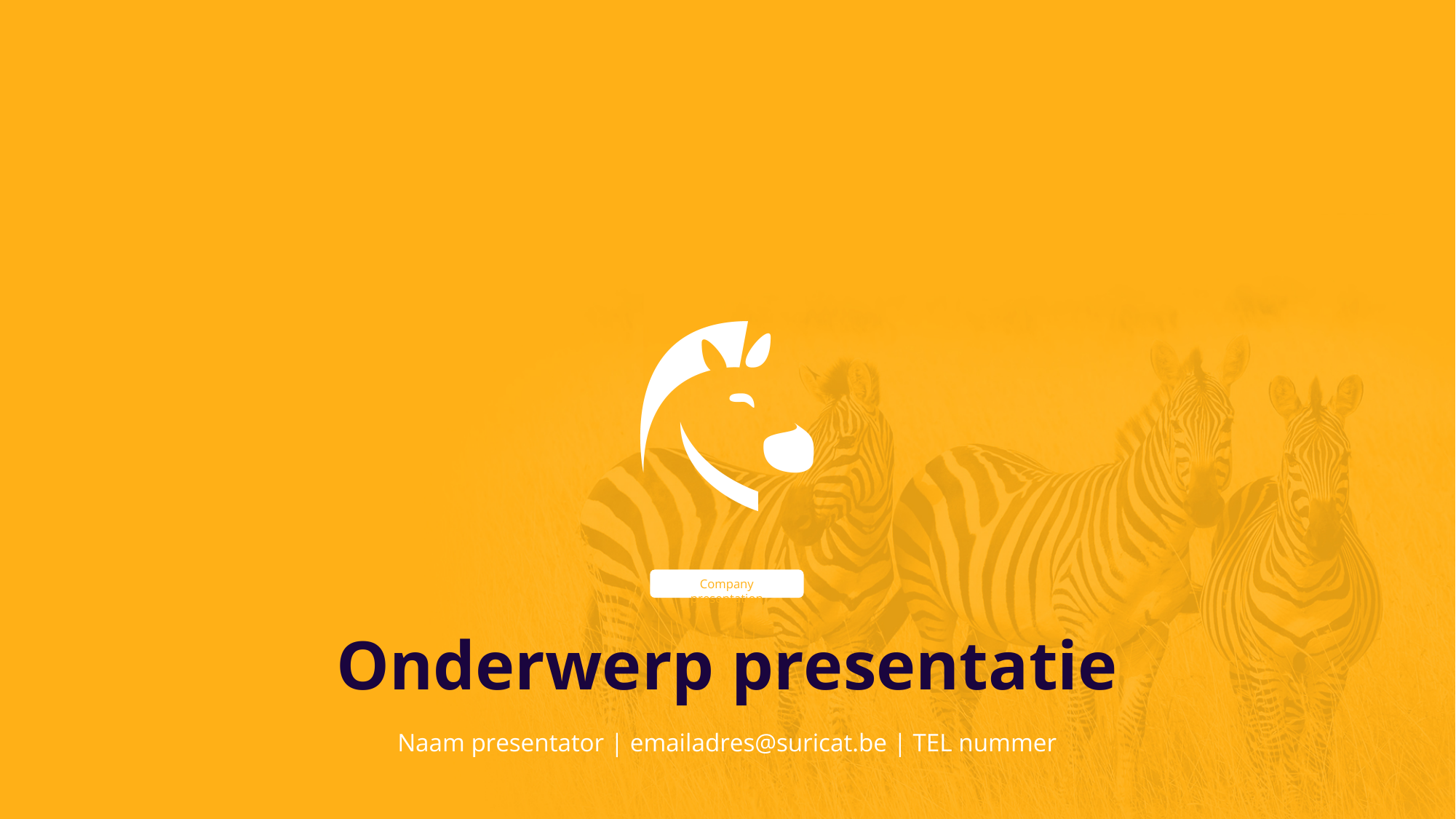

Company presentation
# Onderwerp presentatie
Naam presentator | emailadres@suricat.be | TEL nummer